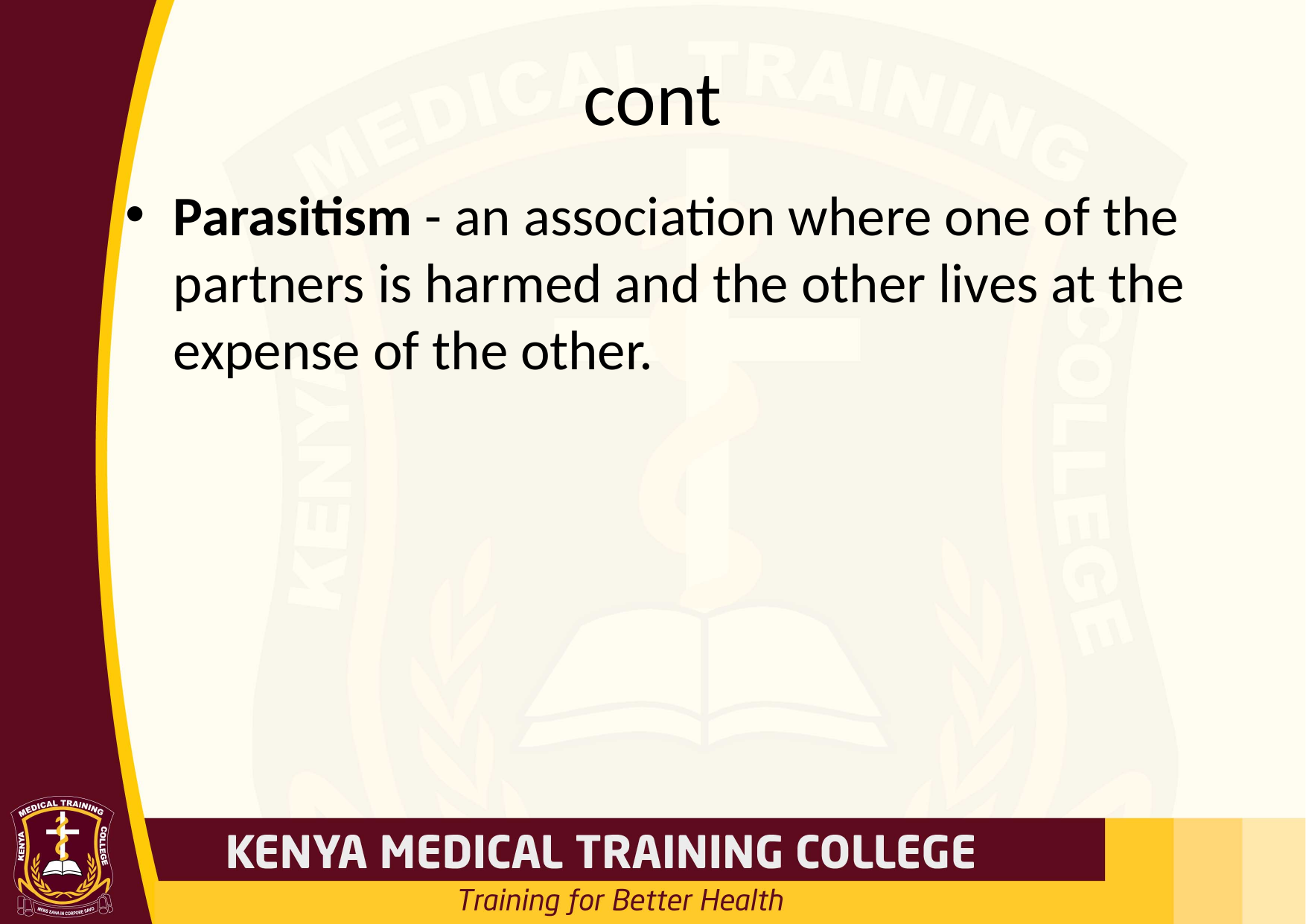

# cont
Parasitism - an association where one of the partners is harmed and the other lives at the expense of the other.